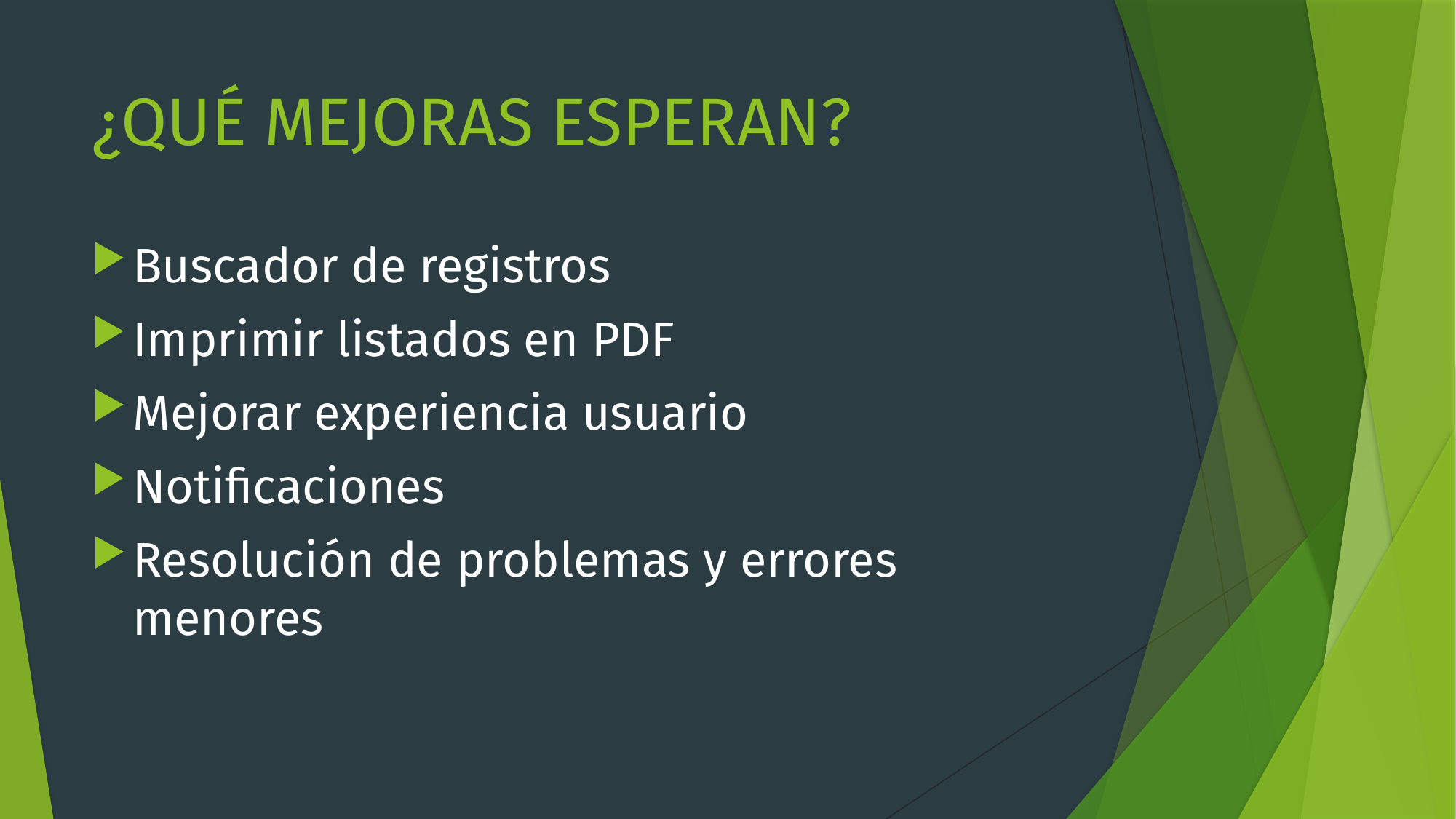

# ¿QUÉ MEJORAS ESPERAN?
Buscador de registros
Imprimir listados en PDF
Mejorar experiencia usuario
Notificaciones
Resolución de problemas y errores menores